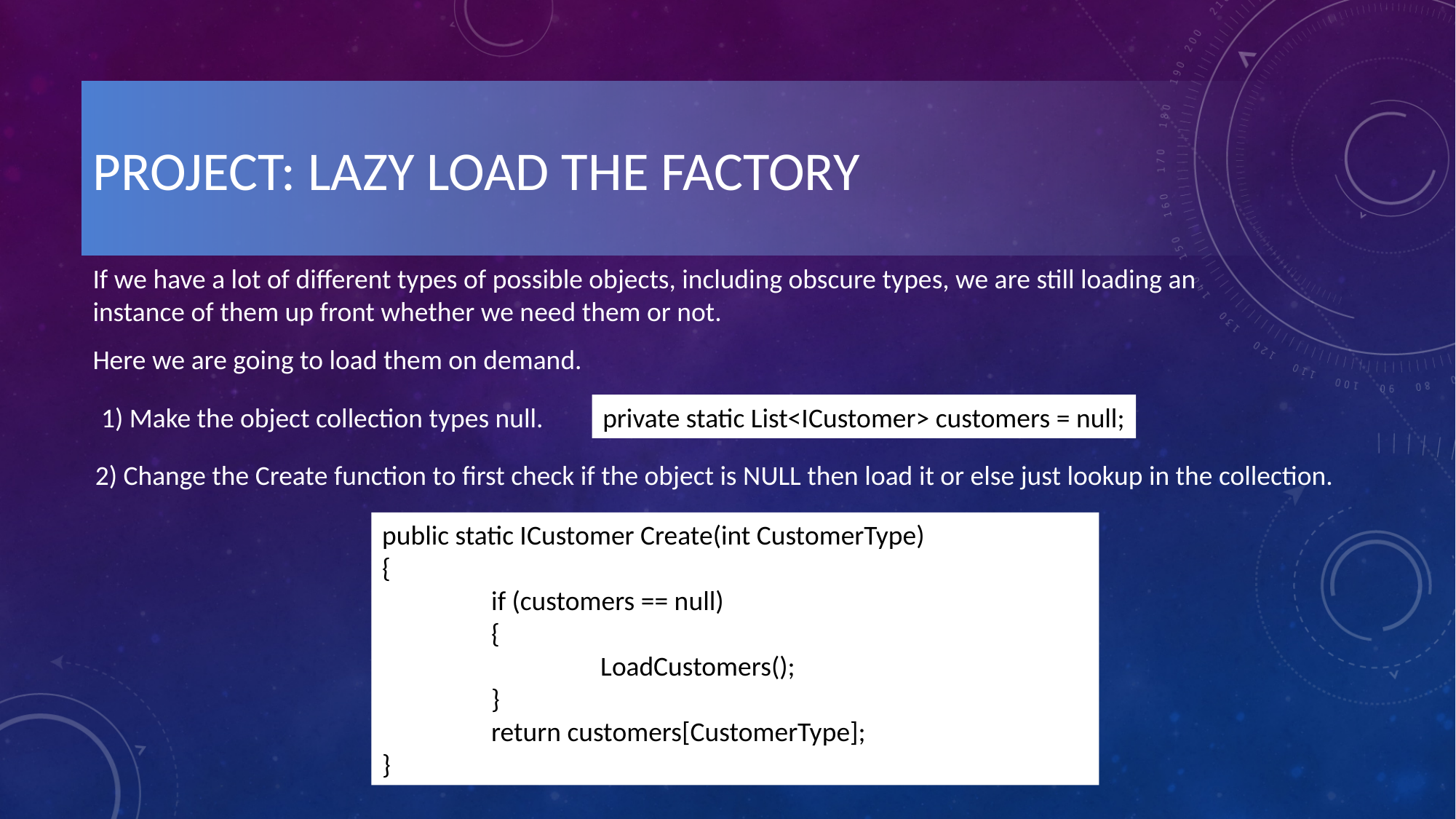

# Project: Lazy load the factory
If we have a lot of different types of possible objects, including obscure types, we are still loading an instance of them up front whether we need them or not.
Here we are going to load them on demand.
1) Make the object collection types null.
private static List<ICustomer> customers = null;
2) Change the Create function to first check if the object is NULL then load it or else just lookup in the collection.
public static ICustomer Create(int CustomerType)
{
	if (customers == null)
	{
		LoadCustomers();
	}
	return customers[CustomerType];
}